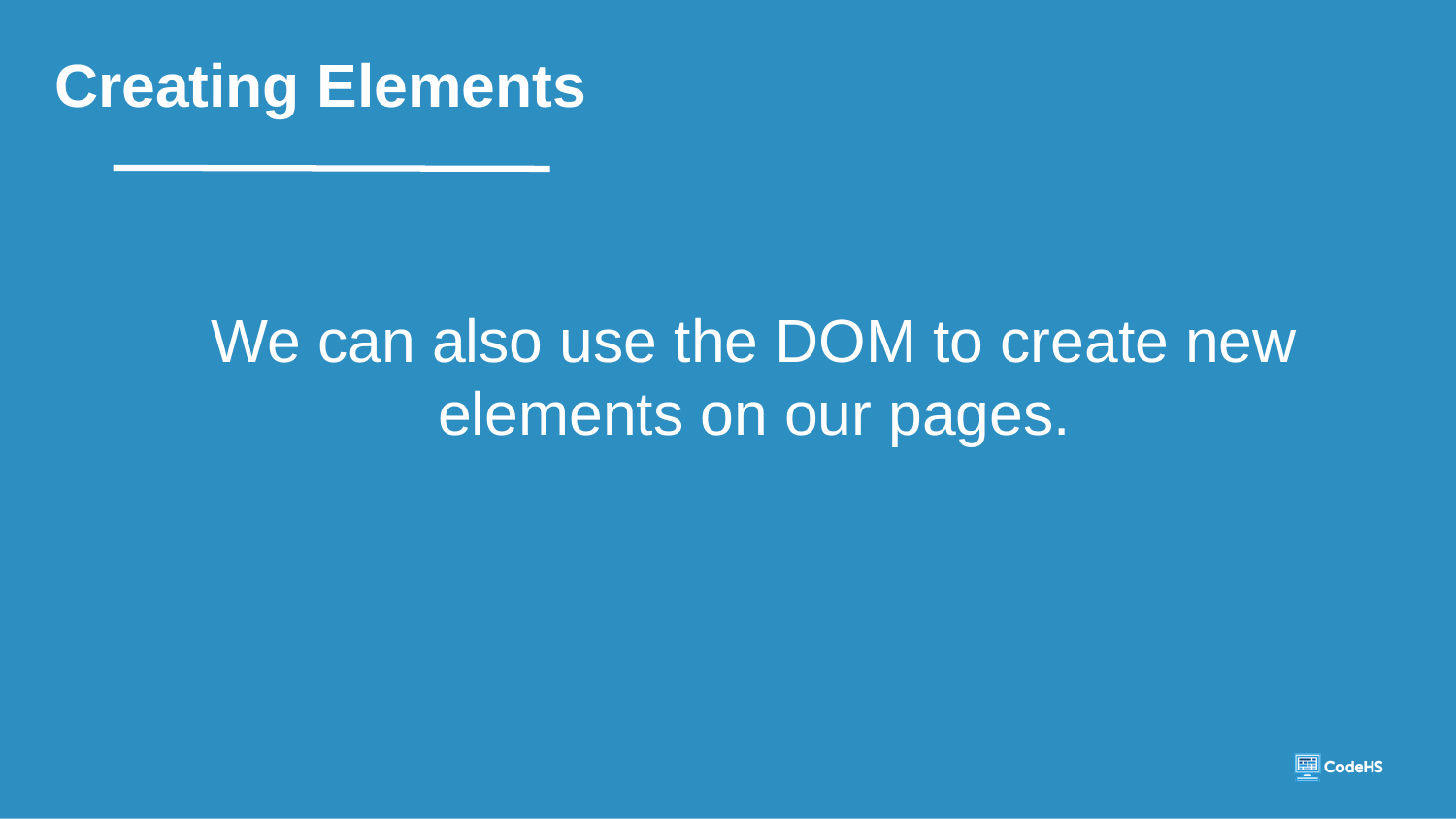

# Creating Elements
We can also use the DOM to create new elements on our pages.